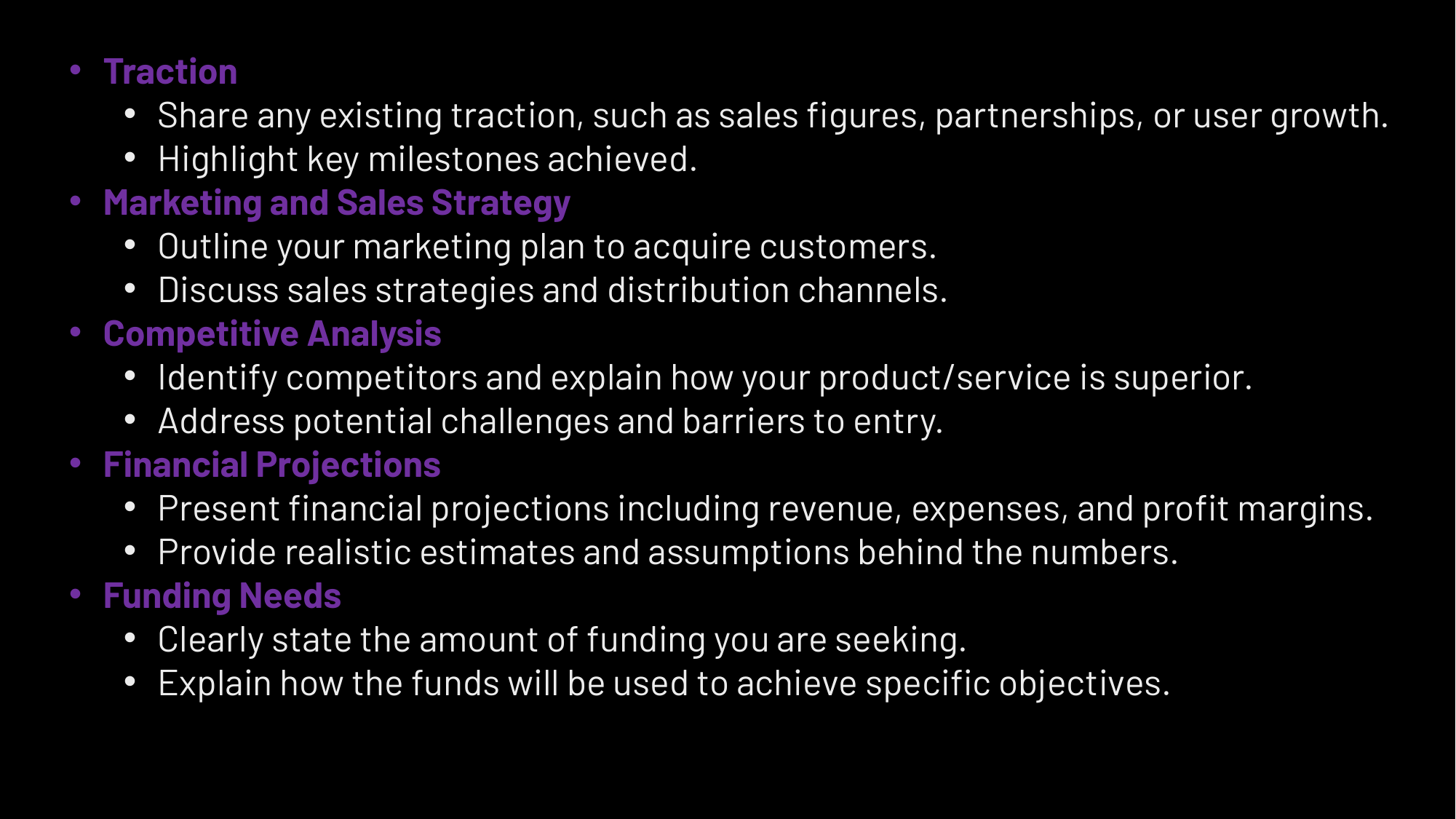

Traction
Share any existing traction, such as sales figures, partnerships, or user growth.
Highlight key milestones achieved.
Marketing and Sales Strategy
Outline your marketing plan to acquire customers.
Discuss sales strategies and distribution channels.
Competitive Analysis
Identify competitors and explain how your product/service is superior.
Address potential challenges and barriers to entry.
Financial Projections
Present financial projections including revenue, expenses, and profit margins.
Provide realistic estimates and assumptions behind the numbers.
Funding Needs
Clearly state the amount of funding you are seeking.
Explain how the funds will be used to achieve specific objectives.